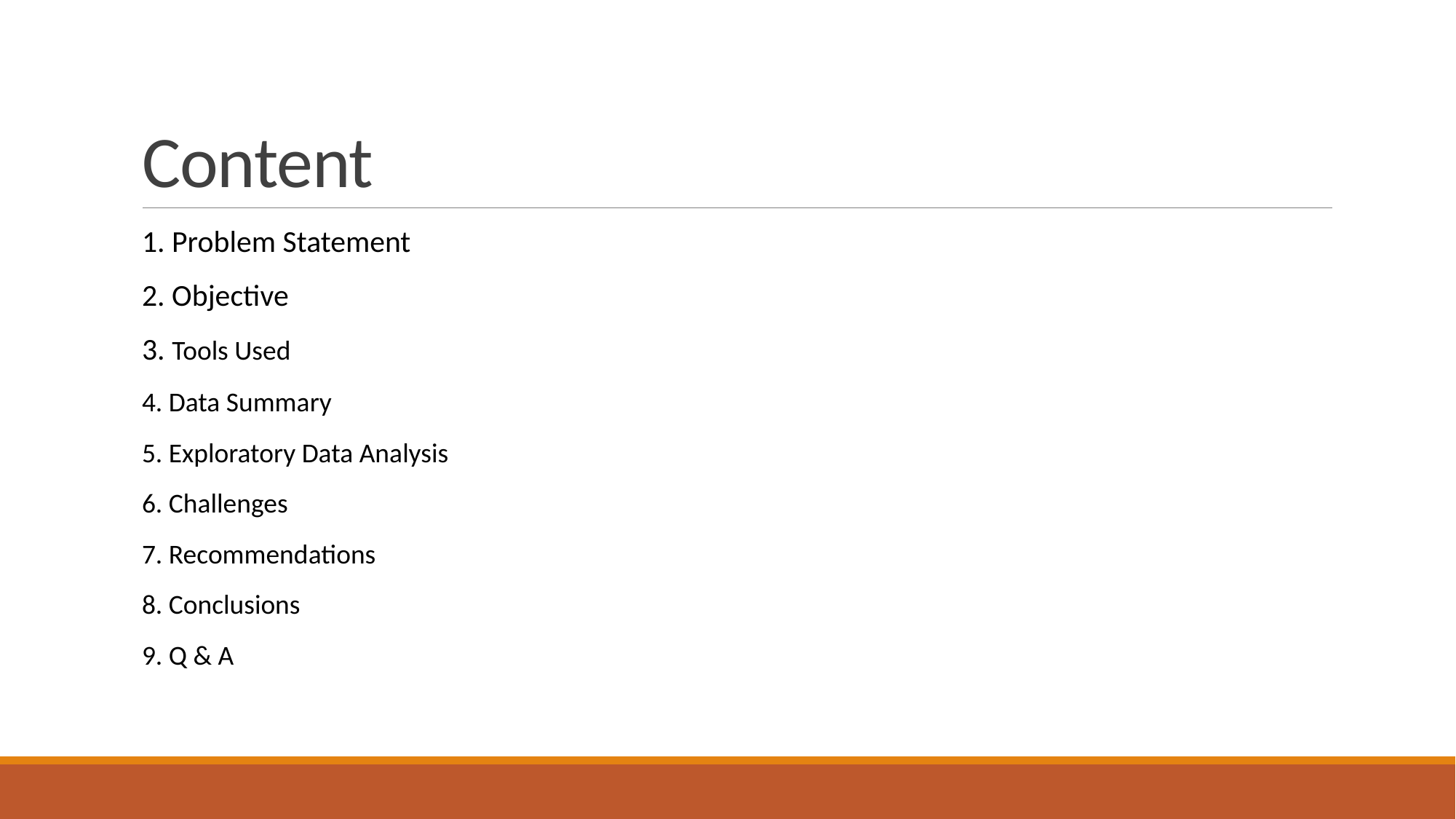

# Content
1. Problem Statement
2. Objective
3. Tools Used
4. Data Summary
5. Exploratory Data Analysis
6. Challenges
7. Recommendations
8. Conclusions
9. Q & A